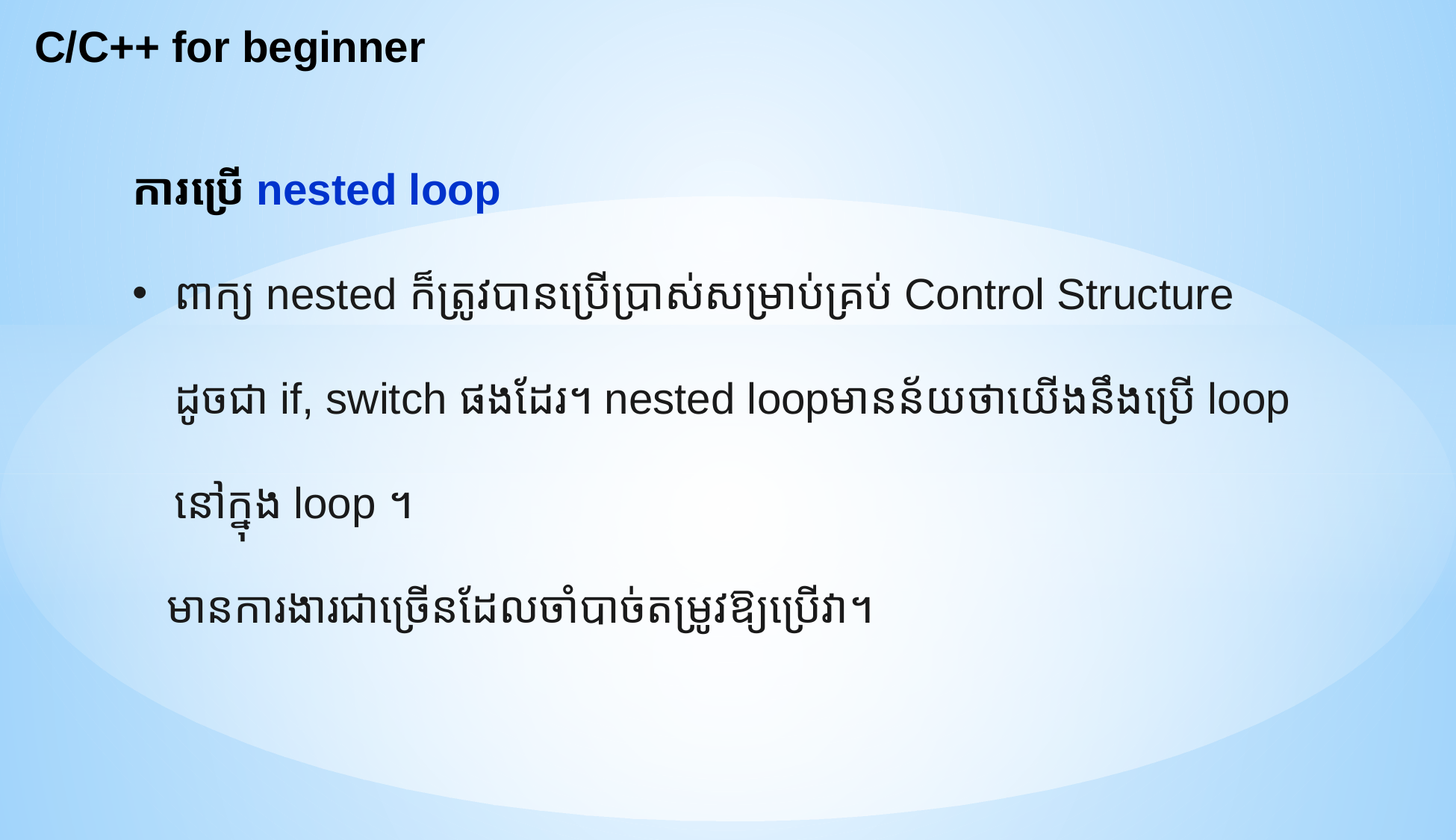

C/C++ for beginner
ការប្រើ nested loop
ពាក្យ nested ក៏ត្រូវបានប្រើប្រាស់សម្រាប់គ្រប់ Control Structure ដូចជា if, switch ផងដែរ។ nested loopមានន័យថាយើងនឹងប្រើ loop នៅក្នុង loop ។
   មានការងារជាច្រើនដែលចាំបាច់តម្រូវឱ្យប្រើវា។